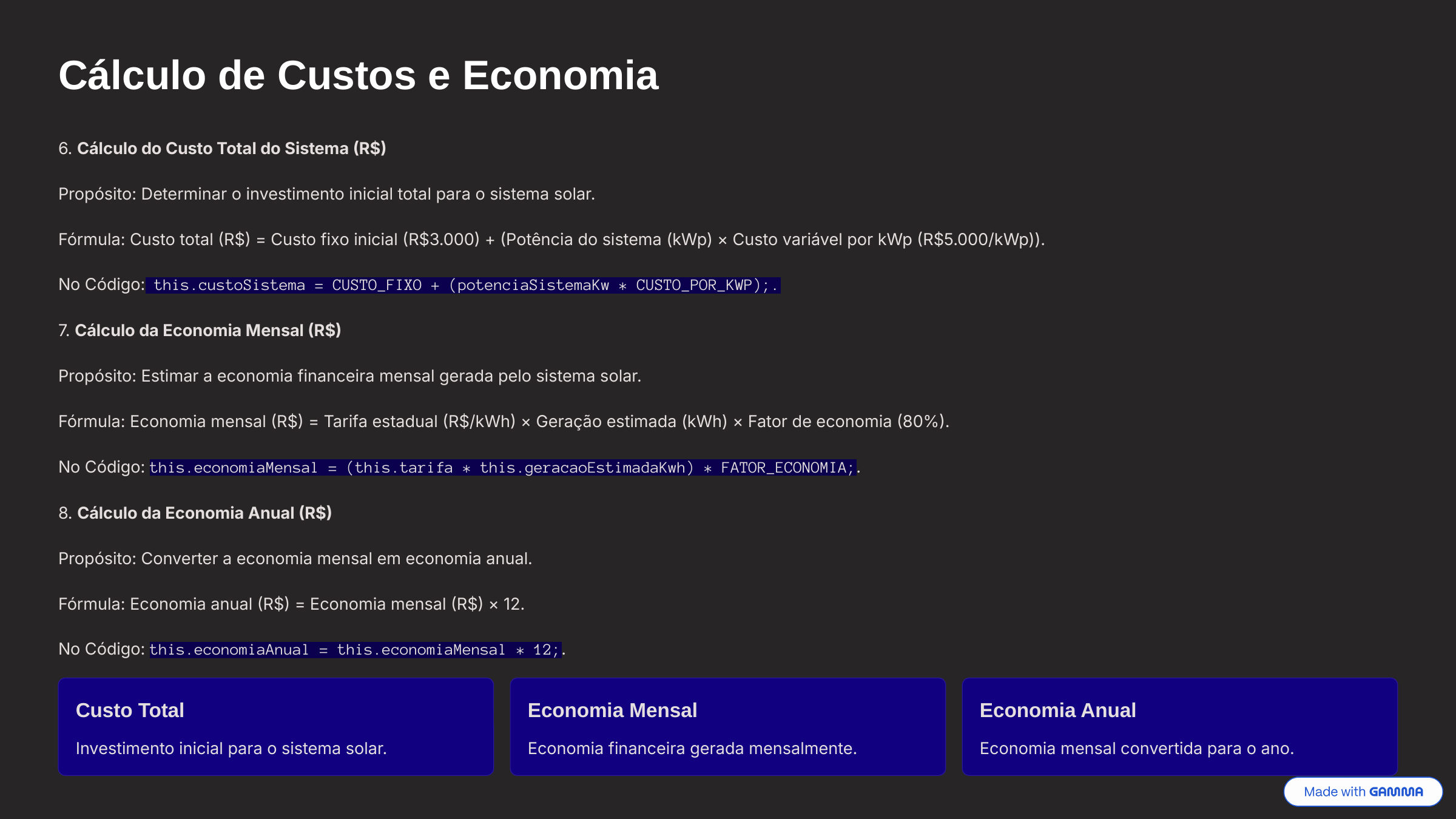

Cálculo de Custos e Economia
6. Cálculo do Custo Total do Sistema (R$)
Propósito: Determinar o investimento inicial total para o sistema solar.
Fórmula: Custo total (R$) = Custo fixo inicial (R$3.000) + (Potência do sistema (kWp) × Custo variável por kWp (R$5.000/kWp)).
No Código: this.custoSistema = CUSTO_FIXO + (potenciaSistemaKw * CUSTO_POR_KWP);.
7. Cálculo da Economia Mensal (R$)
Propósito: Estimar a economia financeira mensal gerada pelo sistema solar.
Fórmula: Economia mensal (R$) = Tarifa estadual (R$/kWh) × Geração estimada (kWh) × Fator de economia (80%).
No Código: this.economiaMensal = (this.tarifa * this.geracaoEstimadaKwh) * FATOR_ECONOMIA;.
8. Cálculo da Economia Anual (R$)
Propósito: Converter a economia mensal em economia anual.
Fórmula: Economia anual (R$) = Economia mensal (R$) × 12.
No Código: this.economiaAnual = this.economiaMensal * 12;.

Custo Total
Economia Mensal
Economia Anual
Investimento inicial para o sistema solar.
Economia financeira gerada mensalmente.
Economia mensal convertida para o ano.